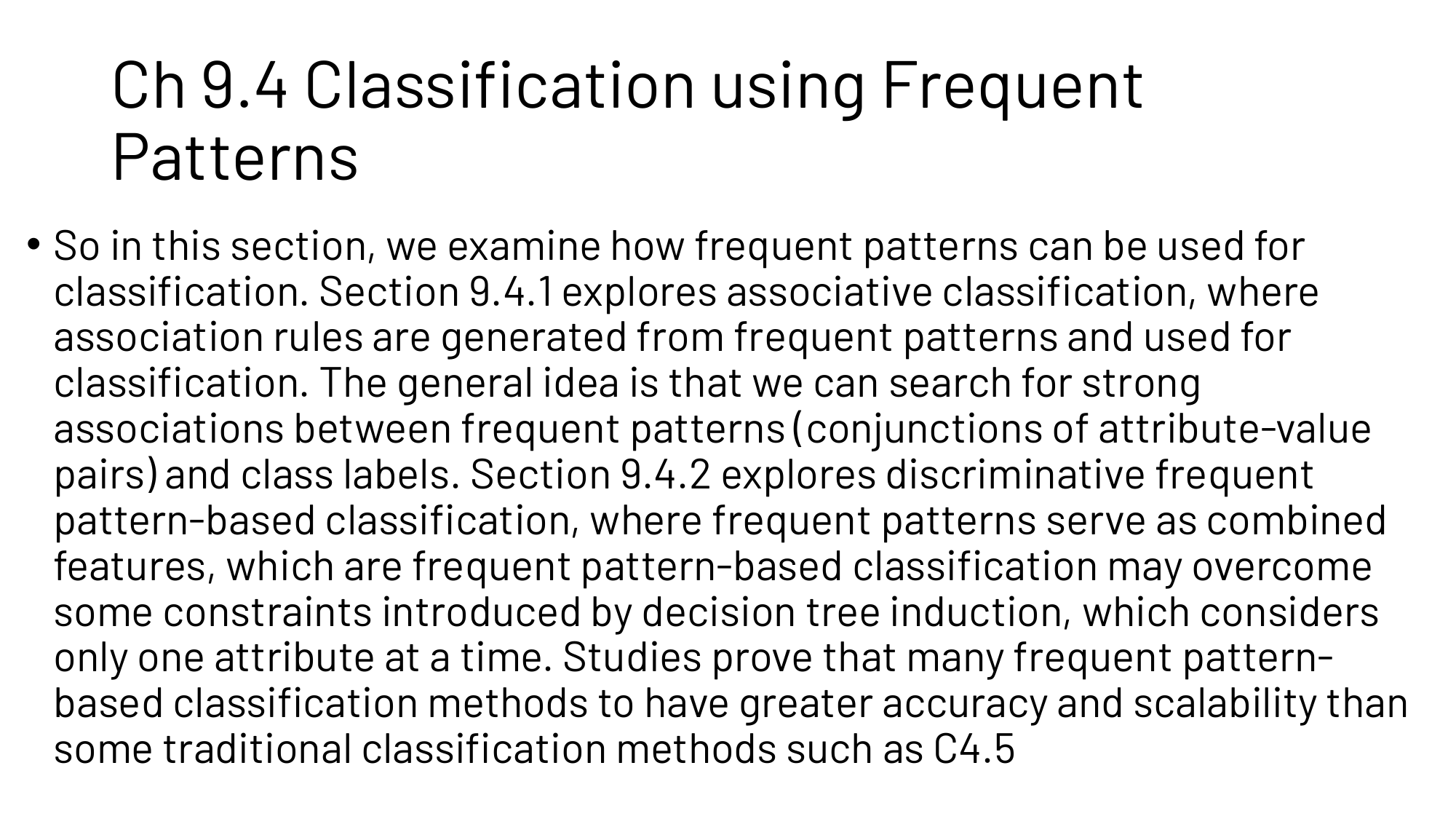

# Ch 9.4 Classification using Frequent Patterns
So in this section, we examine how frequent patterns can be used for classification. Section 9.4.1 explores associative classification, where association rules are generated from frequent patterns and used for classification. The general idea is that we can search for strong associations between frequent patterns (conjunctions of attribute-value pairs) and class labels. Section 9.4.2 explores discriminative frequent pattern-based classification, where frequent patterns serve as combined features, which are frequent pattern-based classification may overcome some constraints introduced by decision tree induction, which considers only one attribute at a time. Studies prove that many frequent pattern-based classification methods to have greater accuracy and scalability than some traditional classification methods such as C4.5